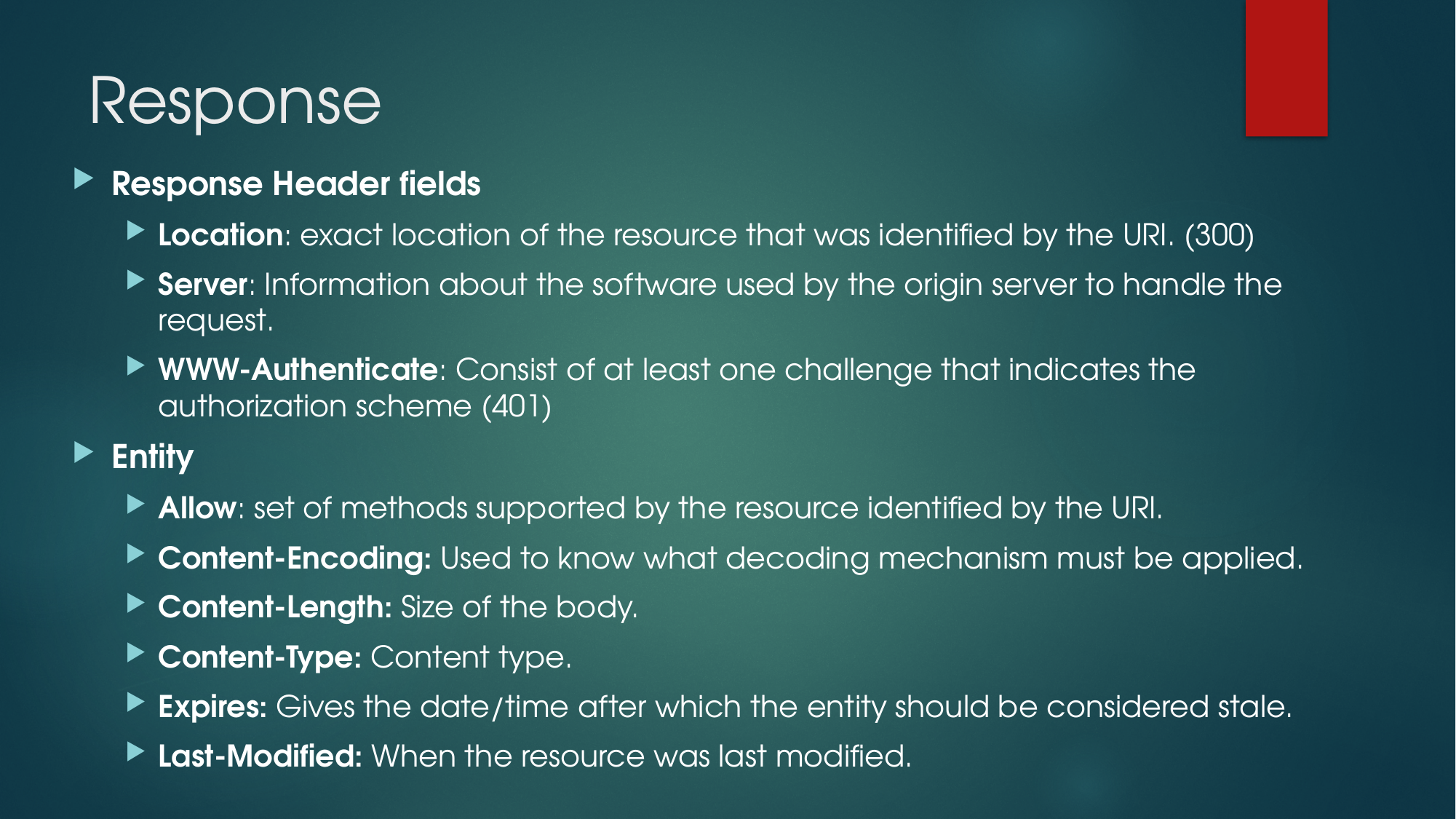

# Response
Response Header fields
Location: exact location of the resource that was identified by the URI. (300)
Server: Information about the software used by the origin server to handle the request.
WWW-Authenticate: Consist of at least one challenge that indicates the authorization scheme (401)
Entity
Allow: set of methods supported by the resource identified by the URI.
Content-Encoding: Used to know what decoding mechanism must be applied.
Content-Length: Size of the body.
Content-Type: Content type.
Expires: Gives the date/time after which the entity should be considered stale.
Last-Modified: When the resource was last modified.